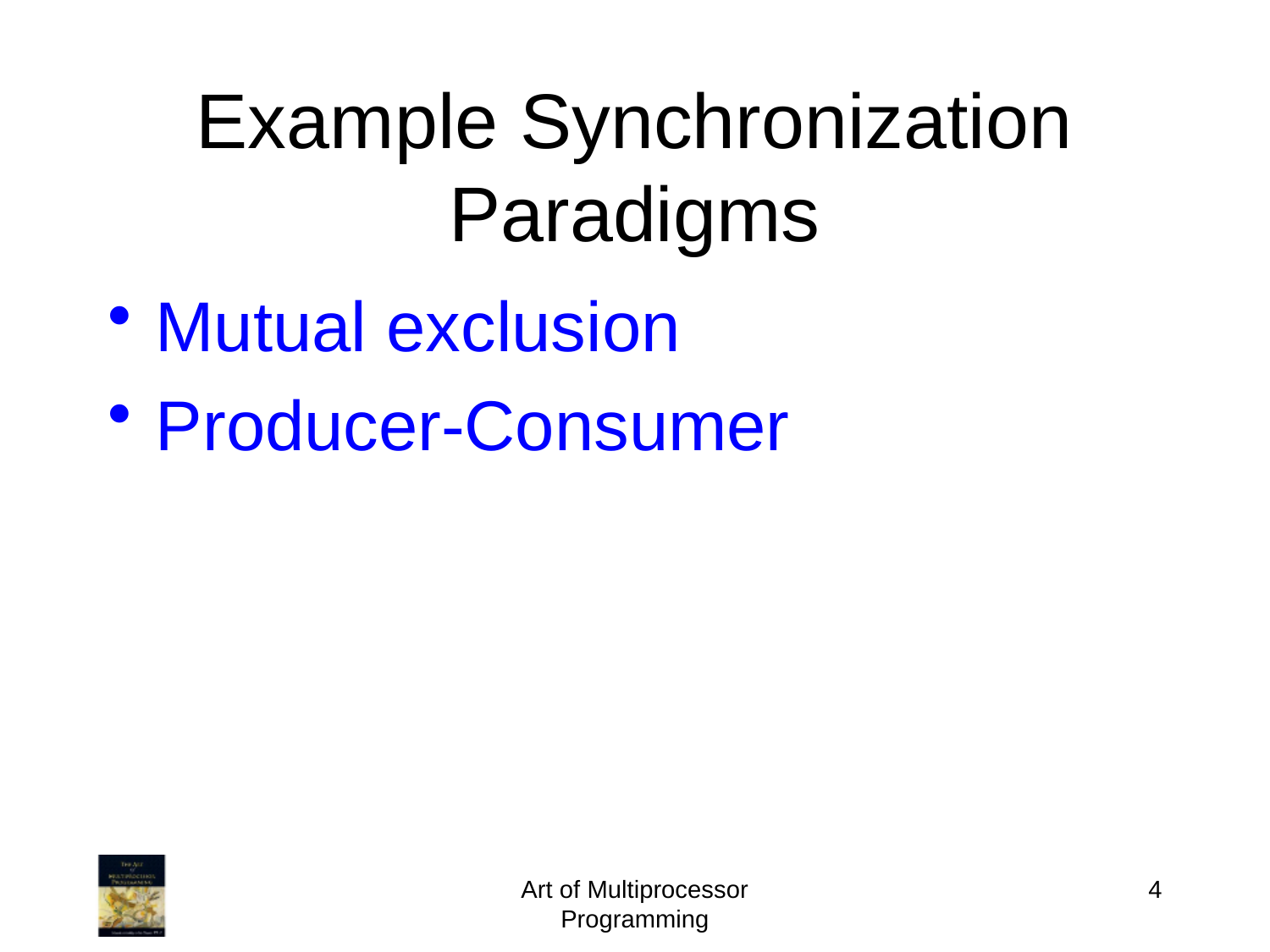

# Example Synchronization Paradigms
Mutual exclusion
Producer-Consumer
Art of Multiprocessor Programming
4